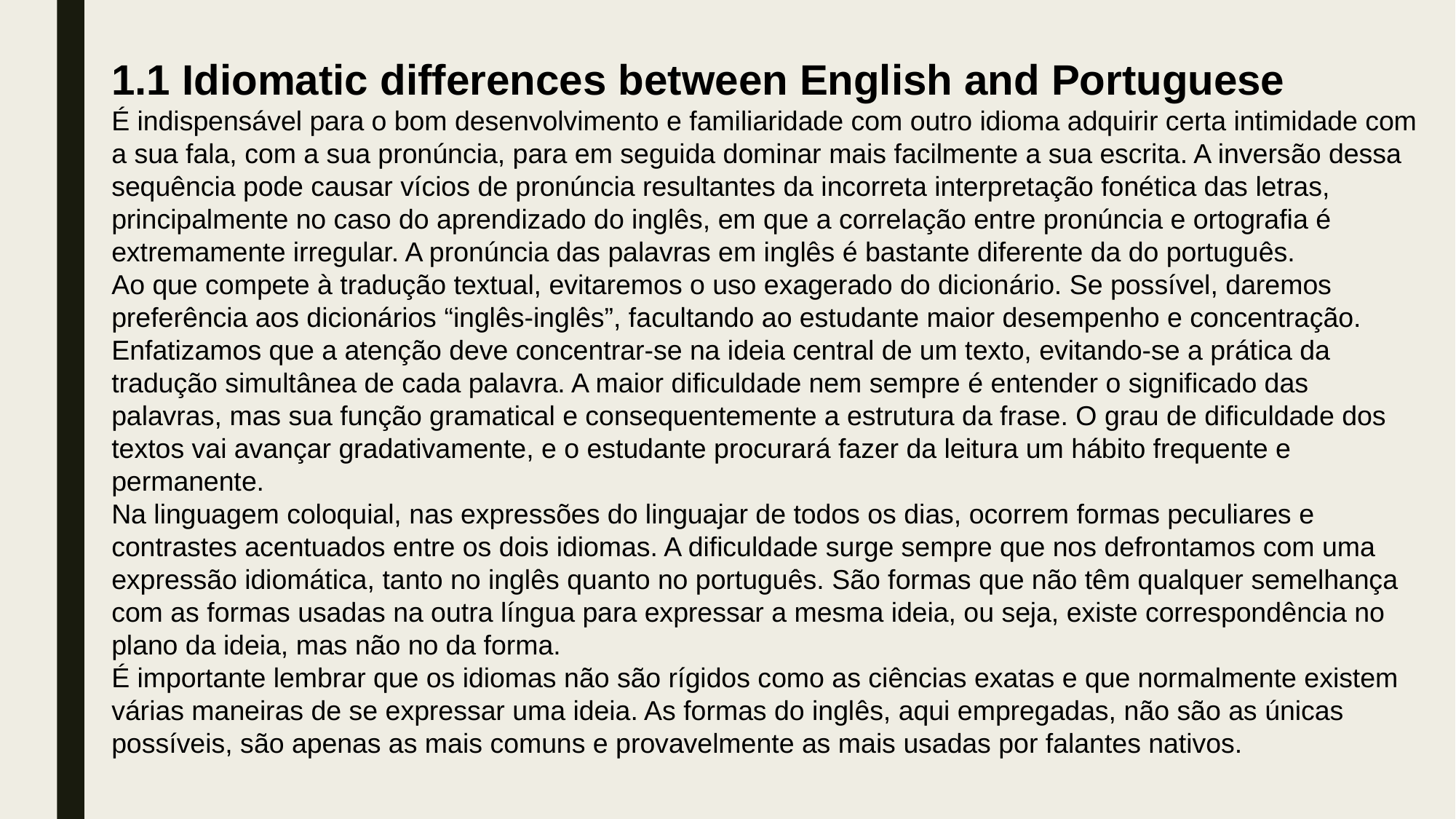

1.1 Idiomatic differences between English and Portuguese
É indispensável para o bom desenvolvimento e familiaridade com outro idioma adquirir certa intimidade com a sua fala, com a sua pronúncia, para em seguida dominar mais facilmente a sua escrita. A inversão dessa sequência pode causar vícios de pronúncia resultantes da incorreta interpretação fonética das letras, principalmente no caso do aprendizado do inglês, em que a correlação entre pronúncia e ortografia é extremamente irregular. A pronúncia das palavras em inglês é bastante diferente da do português.
Ao que compete à tradução textual, evitaremos o uso exagerado do dicionário. Se possível, daremos preferência aos dicionários “inglês-inglês”, facultando ao estudante maior desempenho e concentração. Enfatizamos que a atenção deve concentrar-se na ideia central de um texto, evitando-se a prática da tradução simultânea de cada palavra. A maior dificuldade nem sempre é entender o significado das palavras, mas sua função gramatical e consequentemente a estrutura da frase. O grau de dificuldade dos textos vai avançar gradativamente, e o estudante procurará fazer da leitura um hábito frequente e permanente.
Na linguagem coloquial, nas expressões do linguajar de todos os dias, ocorrem formas peculiares e contrastes acentuados entre os dois idiomas. A dificuldade surge sempre que nos defrontamos com uma expressão idiomática, tanto no inglês quanto no português. São formas que não têm qualquer semelhança com as formas usadas na outra língua para expressar a mesma ideia, ou seja, existe correspondência no plano da ideia, mas não no da forma.
É importante lembrar que os idiomas não são rígidos como as ciências exatas e que normalmente existem várias maneiras de se expressar uma ideia. As formas do inglês, aqui empregadas, não são as únicas possíveis, são apenas as mais comuns e provavelmente as mais usadas por falantes nativos.